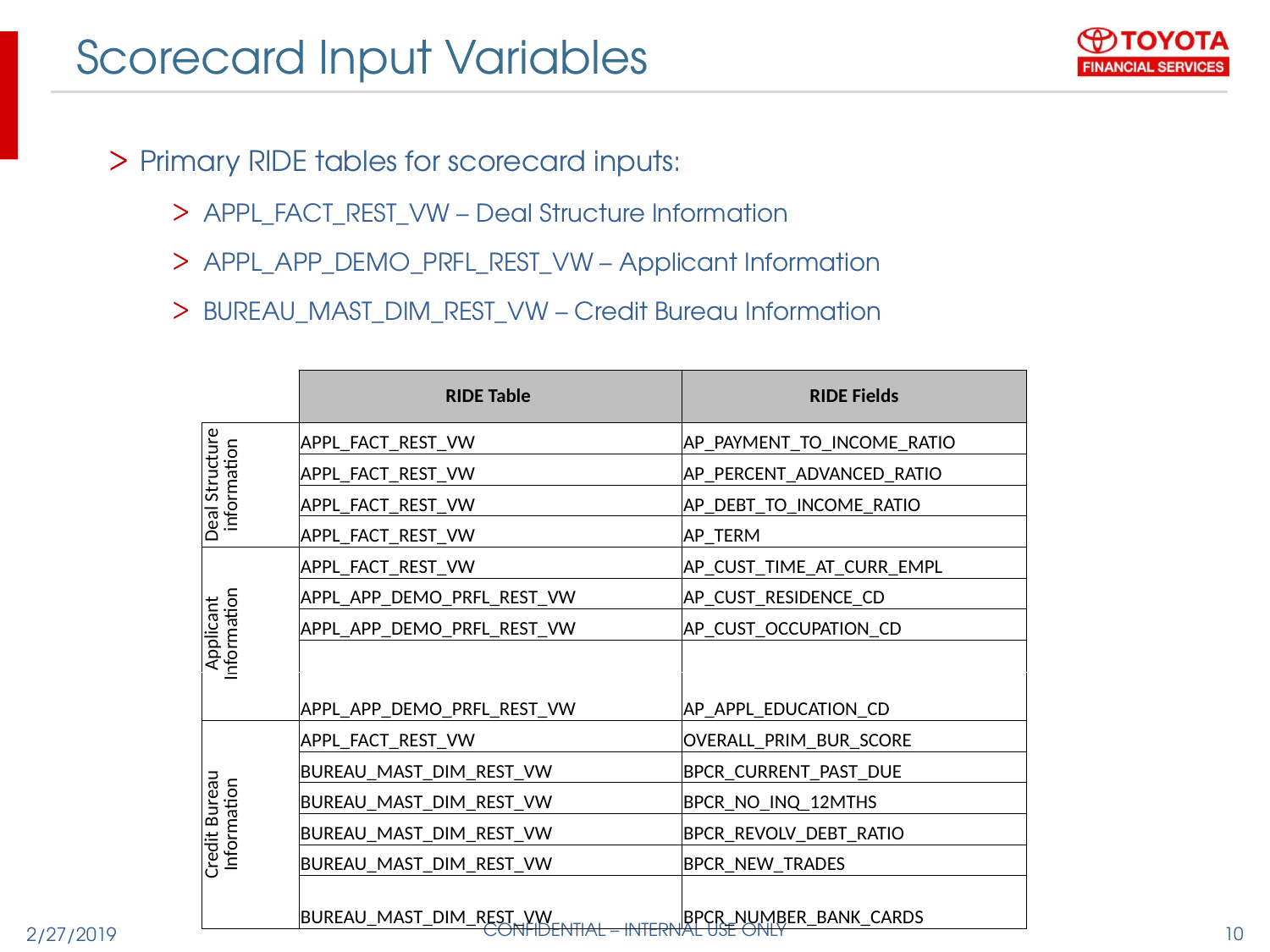

# Scorecard Input Variables
Primary RIDE tables for scorecard inputs:
APPL_FACT_REST_VW – Deal Structure Information
APPL_APP_DEMO_PRFL_REST_VW – Applicant Information
BUREAU_MAST_DIM_REST_VW – Credit Bureau Information
|  | RIDE Table | RIDE Fields |
| --- | --- | --- |
| Deal Structure information | APPL\_FACT\_REST\_VW | AP\_PAYMENT\_TO\_INCOME\_RATIO |
|  | APPL\_FACT\_REST\_VW | AP\_PERCENT\_ADVANCED\_RATIO |
|  | APPL\_FACT\_REST\_VW | AP\_DEBT\_TO\_INCOME\_RATIO |
|  | APPL\_FACT\_REST\_VW | AP\_TERM |
| Applicant Information | APPL\_FACT\_REST\_VW | AP\_CUST\_TIME\_AT\_CURR\_EMPL |
|  | APPL\_APP\_DEMO\_PRFL\_REST\_VW | AP\_CUST\_RESIDENCE\_CD |
|  | APPL\_APP\_DEMO\_PRFL\_REST\_VW | AP\_CUST\_OCCUPATION\_CD |
|  | APPL\_APP\_DEMO\_PRFL\_REST\_VW | AP\_APPL\_EDUCATION\_CD |
| Credit Bureau Information | APPL\_FACT\_REST\_VW | OVERALL\_PRIM\_BUR\_SCORE |
|  | BUREAU\_MAST\_DIM\_REST\_VW | BPCR\_CURRENT\_PAST\_DUE |
|  | BUREAU\_MAST\_DIM\_REST\_VW | BPCR\_NO\_INQ\_12MTHS |
|  | BUREAU\_MAST\_DIM\_REST\_VW | BPCR\_REVOLV\_DEBT\_RATIO |
|  | BUREAU\_MAST\_DIM\_REST\_VW | BPCR\_NEW\_TRADES |
|  | BUREAU\_MAST\_DIM\_REST\_VW | BPCR\_NUMBER\_BANK\_CARDS |
2/27/2019
CONFIDENTIAL – INTERNAL USE ONLY
 10